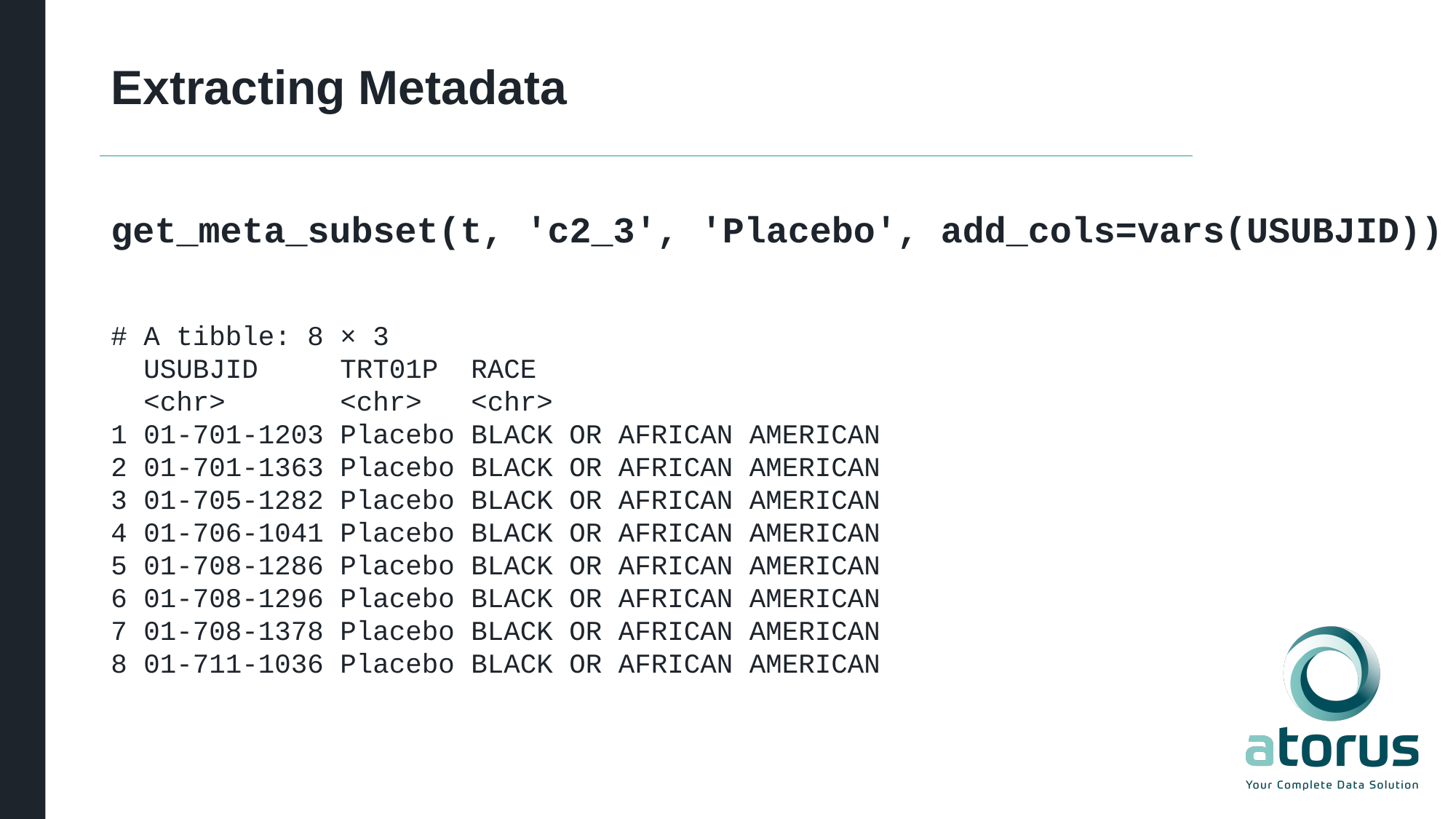

# Extracting Metadata
get_meta_subset(t, 'c2_3', 'Placebo', add_cols=vars(USUBJID))

# A tibble: 8 × 3
  USUBJID     TRT01P  RACE
  <chr>       <chr>   <chr>
1 01-701-1203 Placebo BLACK OR AFRICAN AMERICAN
2 01-701-1363 Placebo BLACK OR AFRICAN AMERICAN
3 01-705-1282 Placebo BLACK OR AFRICAN AMERICAN
4 01-706-1041 Placebo BLACK OR AFRICAN AMERICAN
5 01-708-1286 Placebo BLACK OR AFRICAN AMERICAN
6 01-708-1296 Placebo BLACK OR AFRICAN AMERICAN
7 01-708-1378 Placebo BLACK OR AFRICAN AMERICAN
8 01-711-1036 Placebo BLACK OR AFRICAN AMERICAN